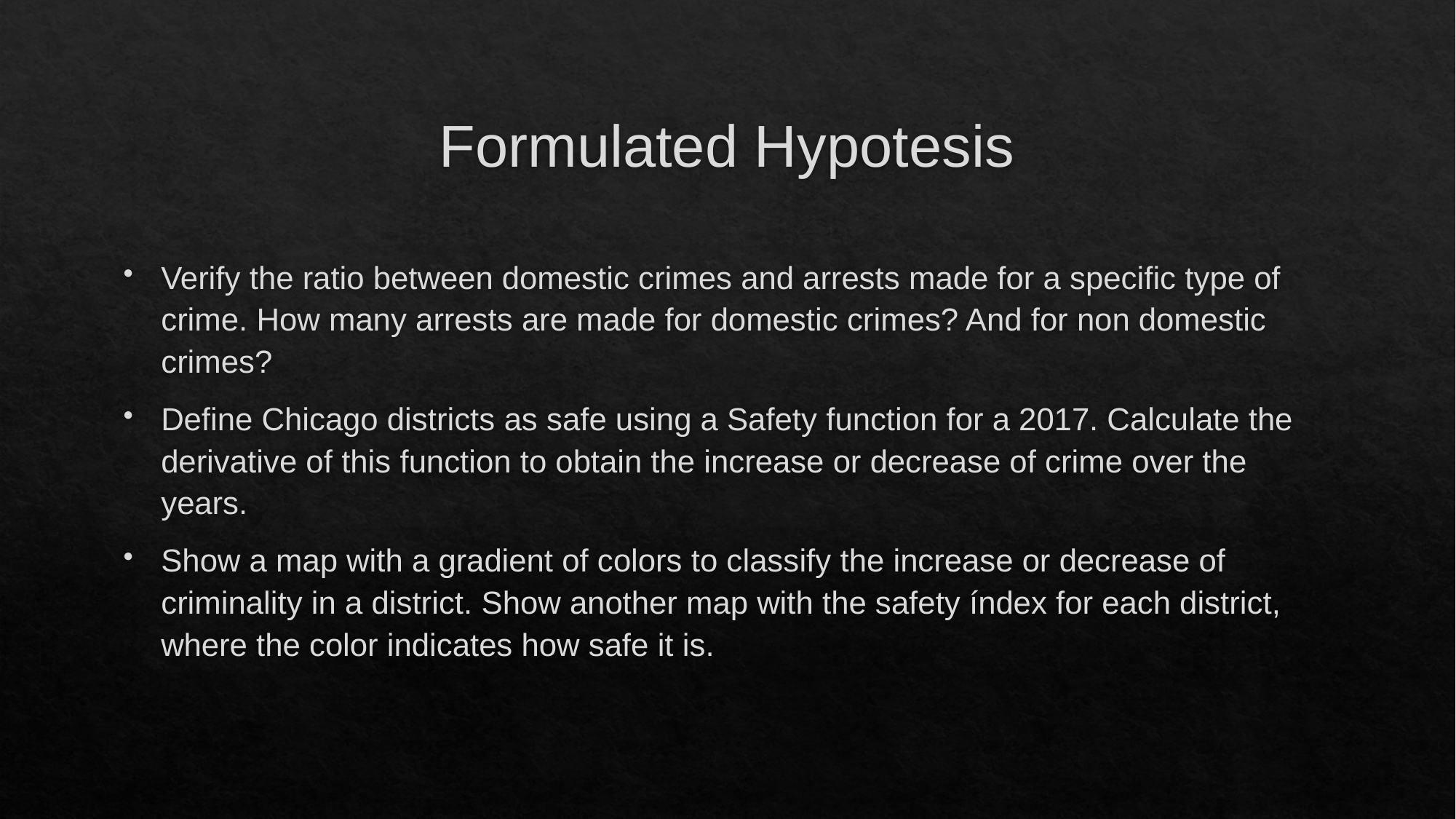

# Formulated Hypotesis
Verify the ratio between domestic crimes and arrests made for a specific type of crime. How many arrests are made for domestic crimes? And for non domestic crimes?
Define Chicago districts as safe using a Safety function for a 2017. Calculate the derivative of this function to obtain the increase or decrease of crime over the years.
Show a map with a gradient of colors to classify the increase or decrease of criminality in a district. Show another map with the safety índex for each district, where the color indicates how safe it is.